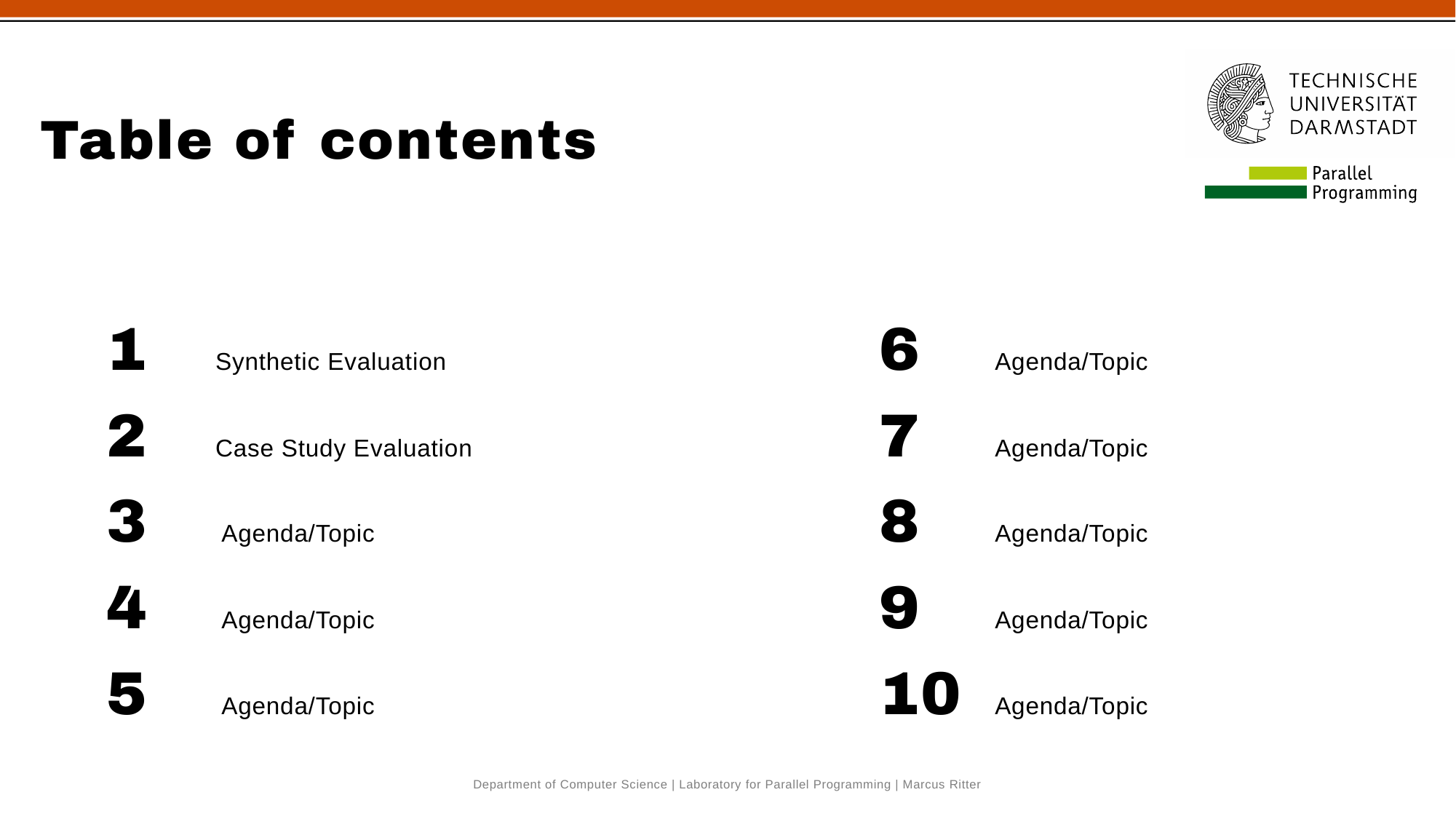

# Table of contents
	1	Synthetic Evaluation
	6	 Agenda/Topic
	2	Case Study Evaluation
	7	 Agenda/Topic
	3	 Agenda/Topic
	8	 Agenda/Topic
	4	 Agenda/Topic
	9	 Agenda/Topic
	5	 Agenda/Topic
	10	 Agenda/Topic

Department of Computer Science | Laboratory for Parallel Programming | Marcus Ritter
2